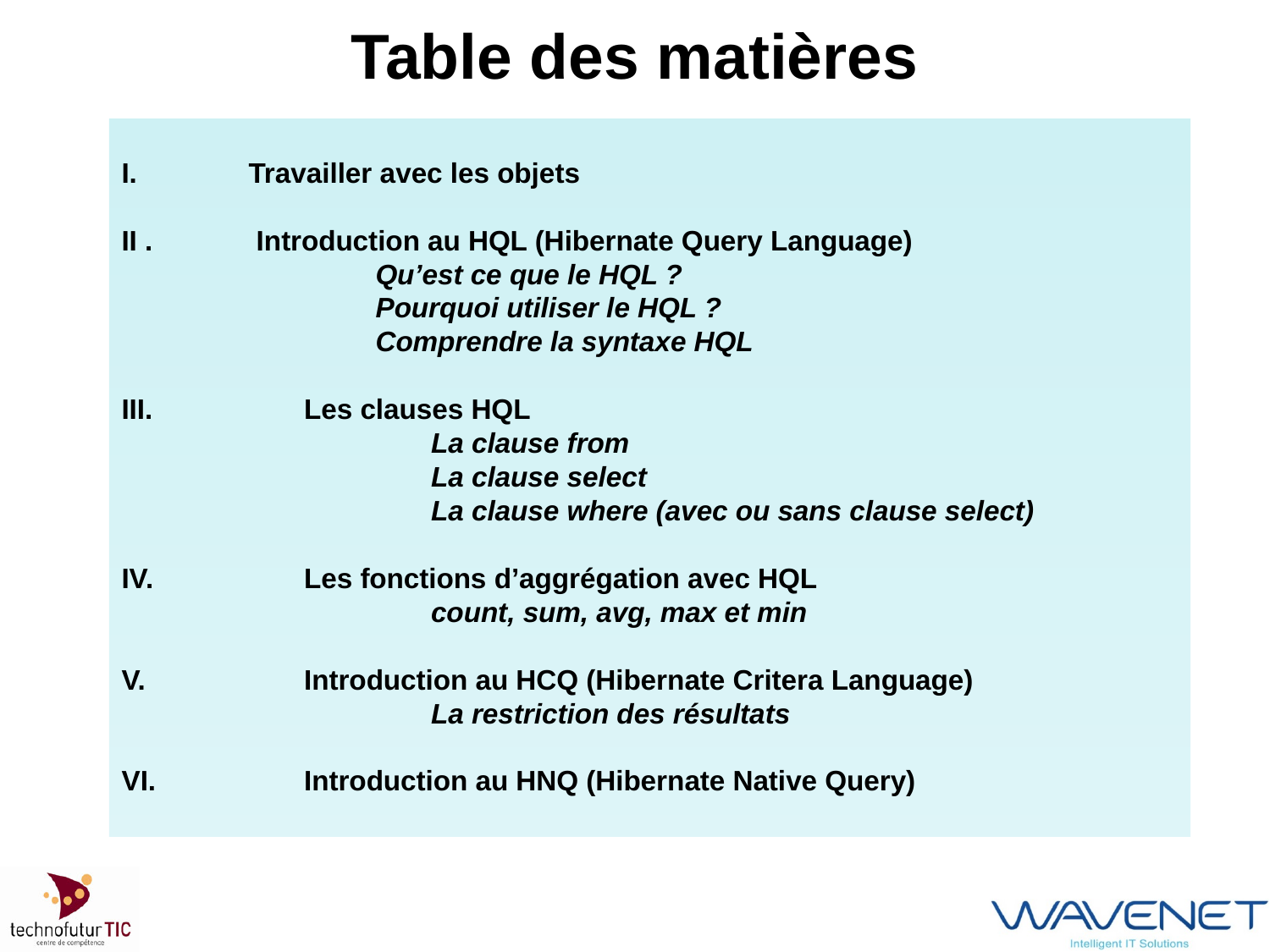

Table des matières

I.	Travailler avec les objets

II . 	 Introduction au HQL (Hibernate Query Language)
		Qu’est ce que le HQL ?
		Pourquoi utiliser le HQL ?
		Comprendre la syntaxe HQL

III.		Les clauses HQL
			La clause from
			La clause select
			La clause where (avec ou sans clause select)

IV.		Les fonctions d’aggrégation avec HQL
			count, sum, avg, max et min

V.		Introduction au HCQ (Hibernate Critera Language)
			La restriction des résultats

VI.		Introduction au HNQ (Hibernate Native Query)